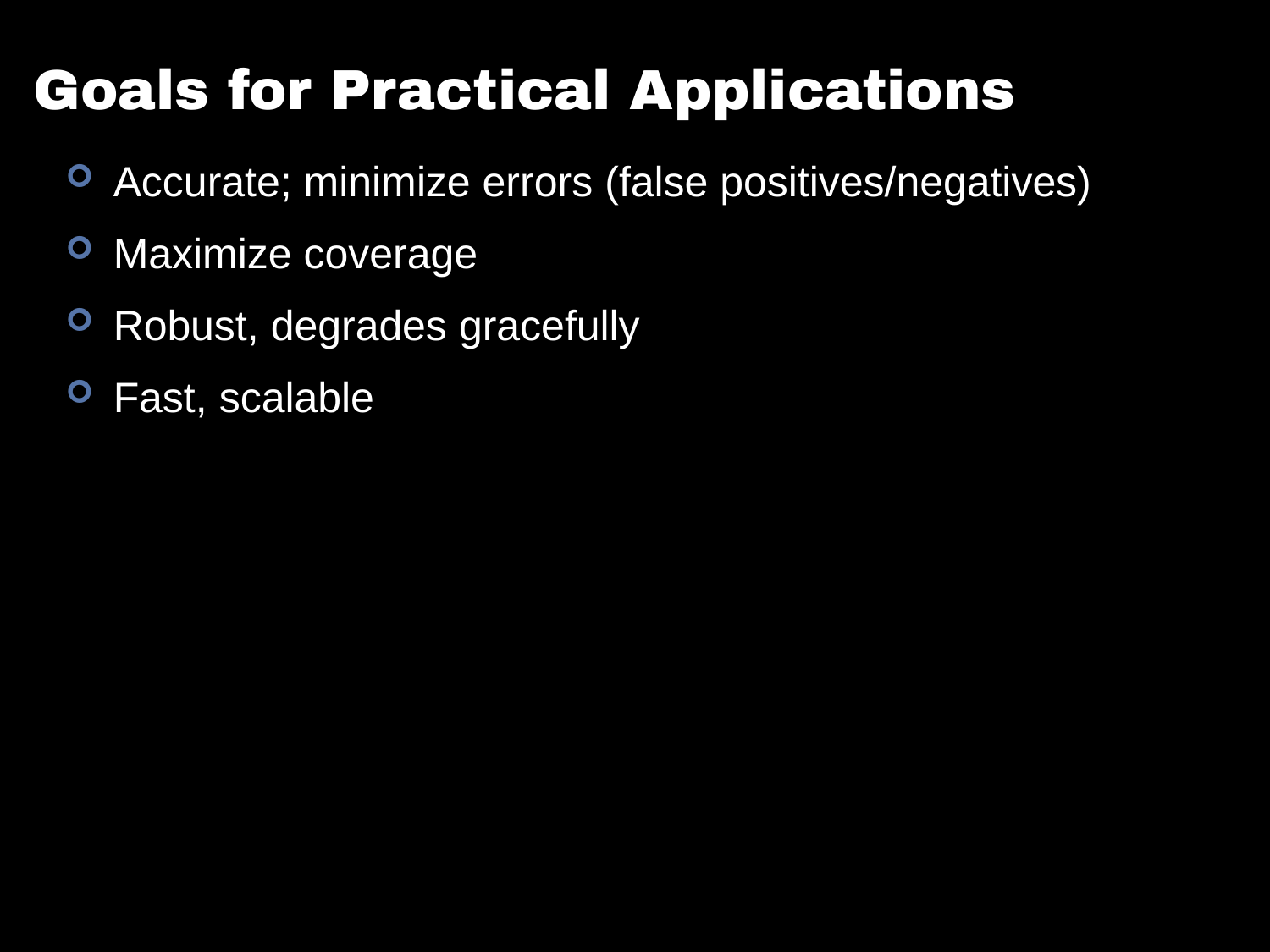

# Goals for Practical Applications
Accurate; minimize errors (false positives/negatives)
Maximize coverage
Robust, degrades gracefully
Fast, scalable